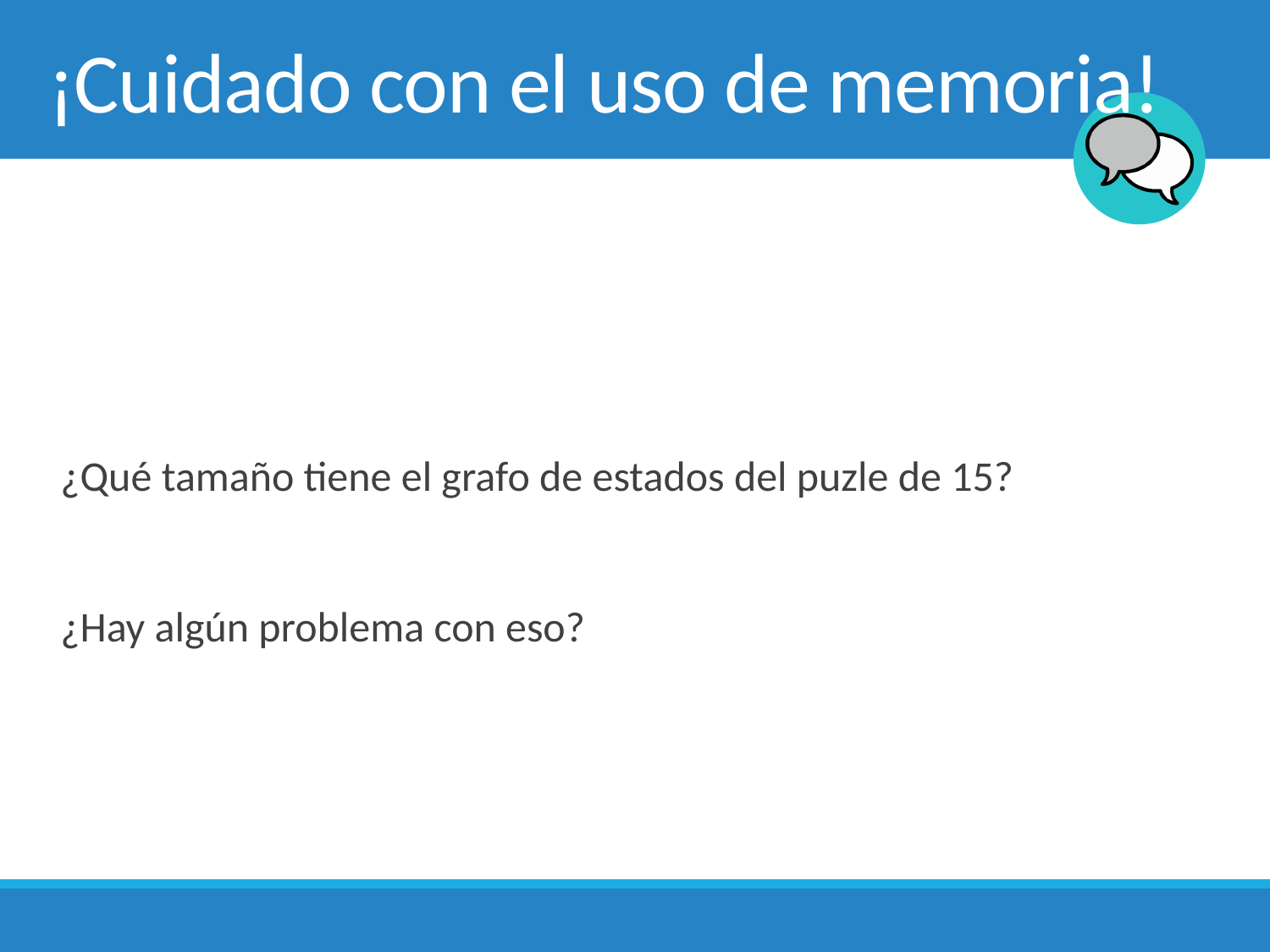

# ¡Cuidado con el uso de memoria!
¿Qué tamaño tiene el grafo de estados del puzle de 15?

¿Hay algún problema con eso?